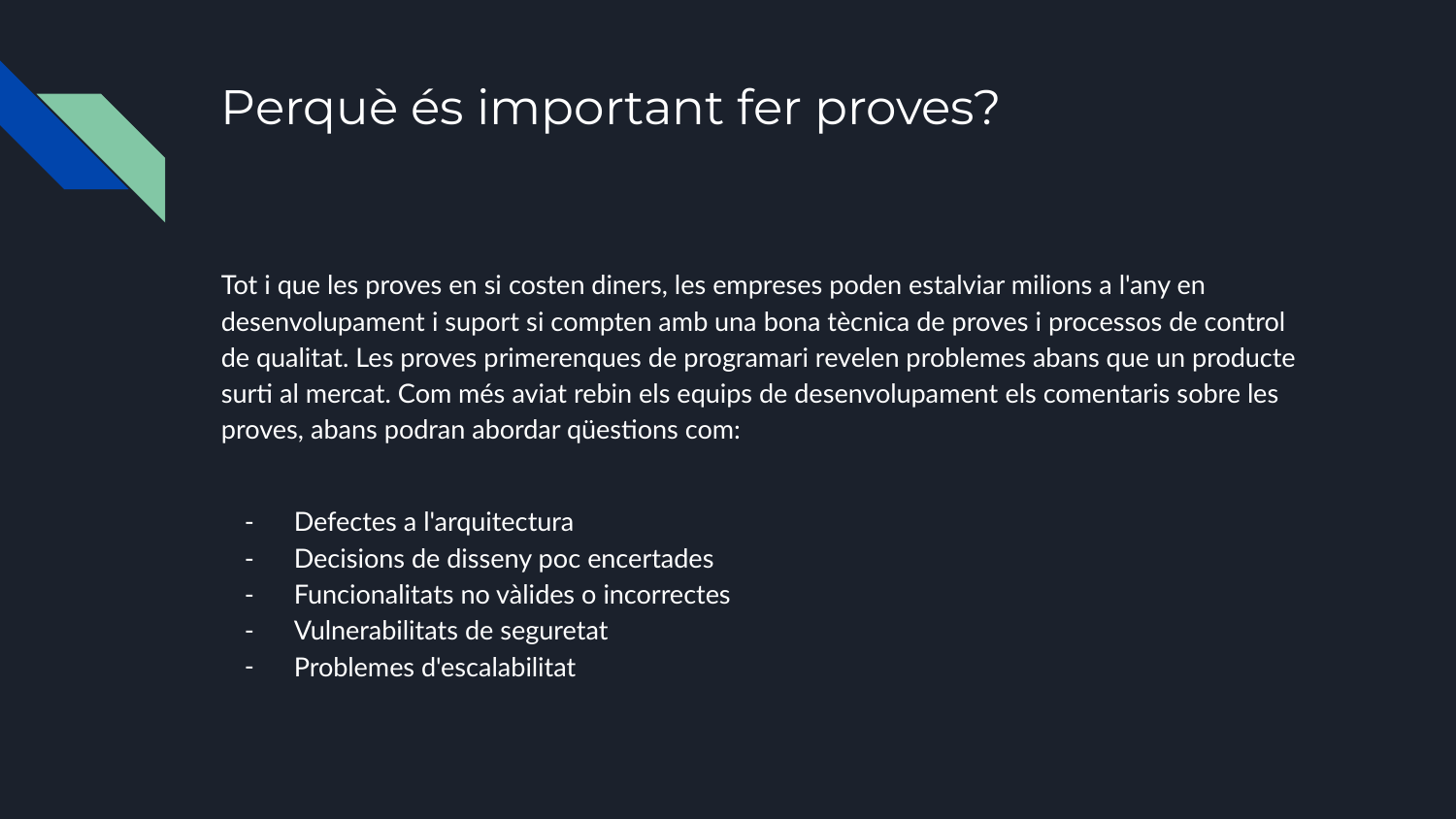

# Perquè és important fer proves?
Tot i que les proves en si costen diners, les empreses poden estalviar milions a l'any en desenvolupament i suport si compten amb una bona tècnica de proves i processos de control de qualitat. Les proves primerenques de programari revelen problemes abans que un producte surti al mercat. Com més aviat rebin els equips de desenvolupament els comentaris sobre les proves, abans podran abordar qüestions com:
Defectes a l'arquitectura
Decisions de disseny poc encertades
Funcionalitats no vàlides o incorrectes
Vulnerabilitats de seguretat
Problemes d'escalabilitat